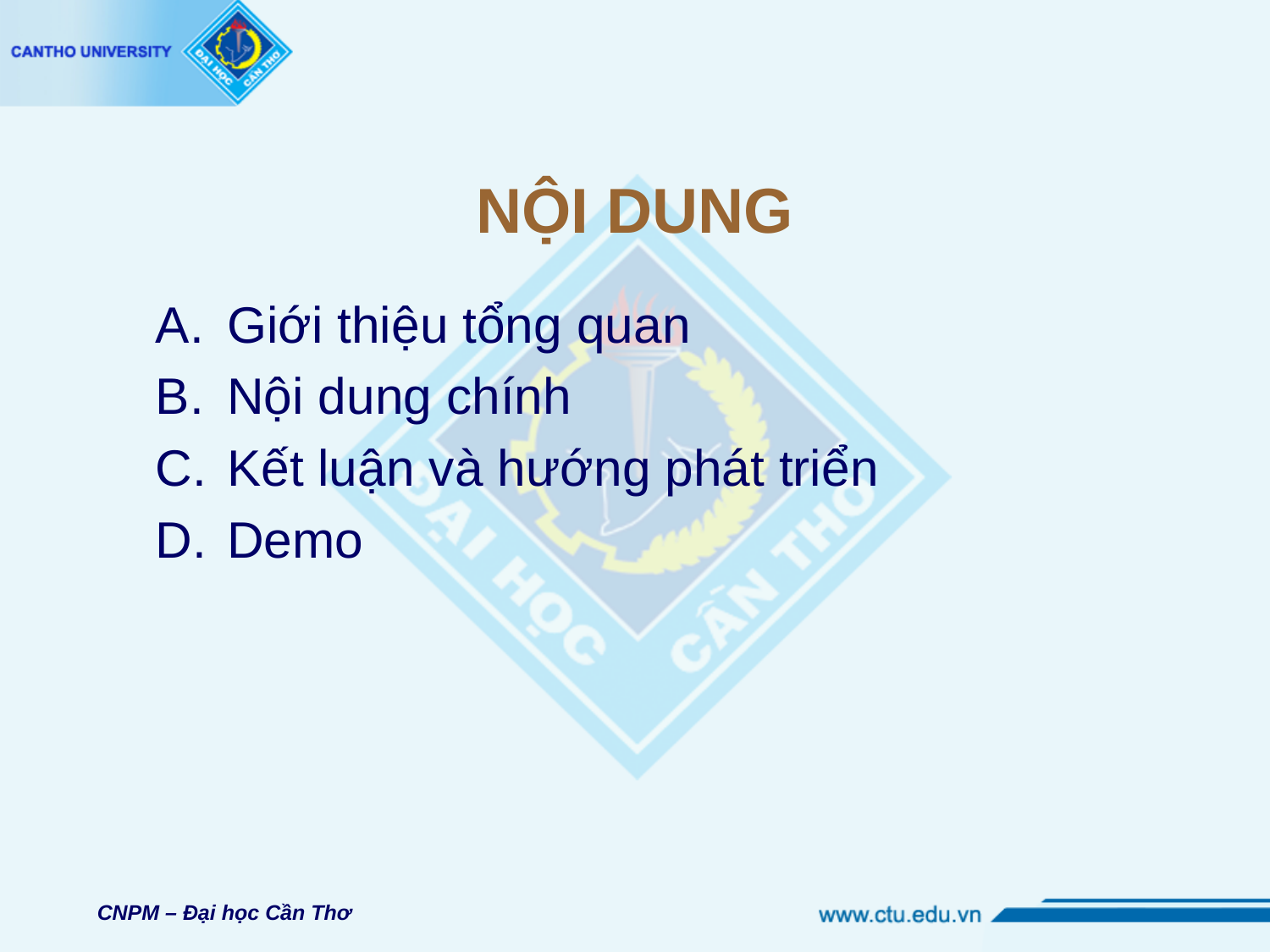

# NỘI DUNG
Giới thiệu tổng quan
Nội dung chính
Kết luận và hướng phát triển
Demo
CNPM – Đại học Cần Thơ